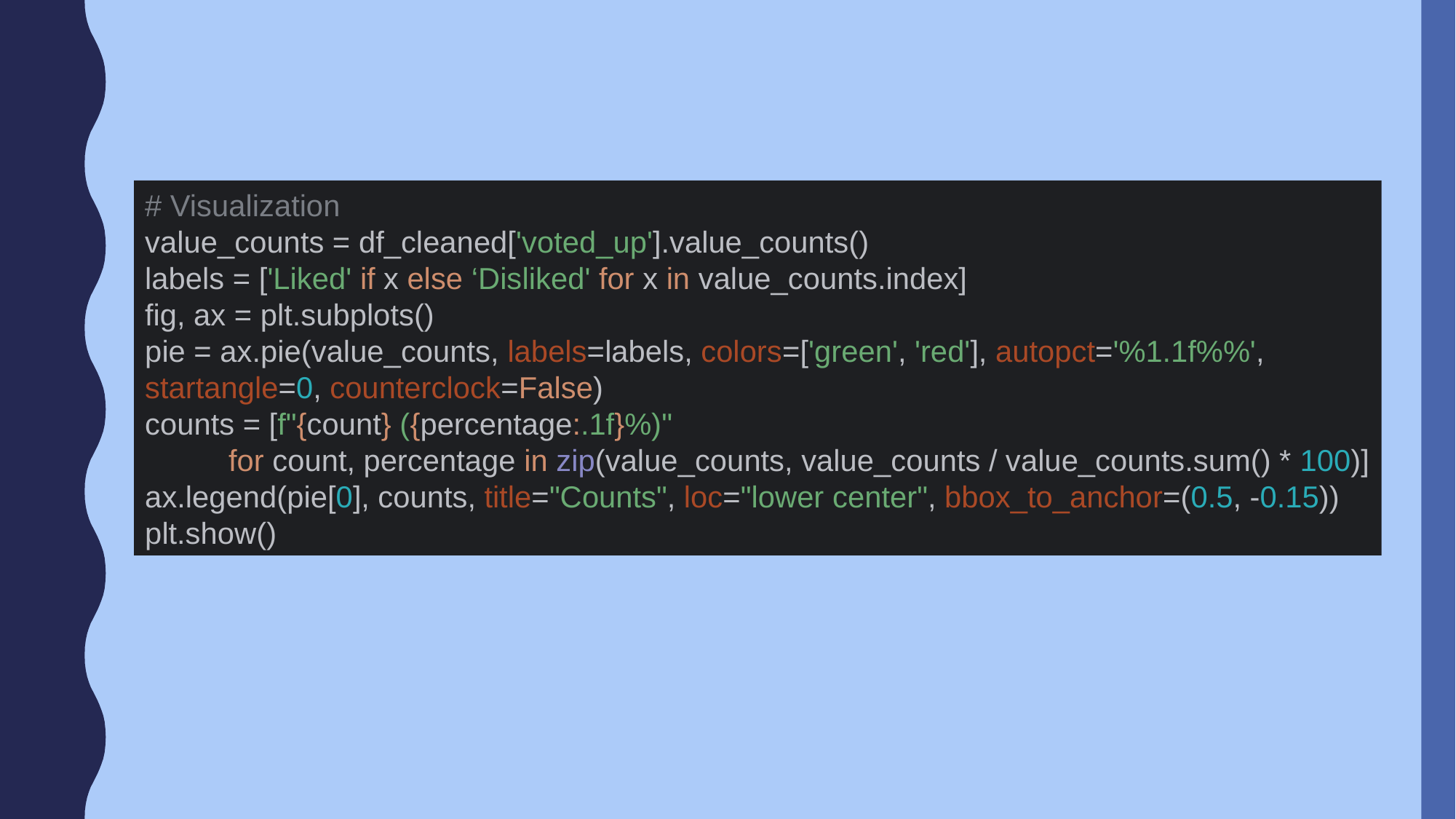

# Visualization value_counts = df_cleaned['voted_up'].value_counts() labels = ['Liked' if x else ‘Disliked' for x in value_counts.index] fig, ax = plt.subplots() pie = ax.pie(value_counts, labels=labels, colors=['green', 'red'], autopct='%1.1f%%', startangle=0, counterclock=False) counts = [f"{count} ({percentage:.1f}%)" for count, percentage in zip(value_counts, value_counts / value_counts.sum() * 100)] ax.legend(pie[0], counts, title="Counts", loc="lower center", bbox_to_anchor=(0.5, -0.15)) plt.show()